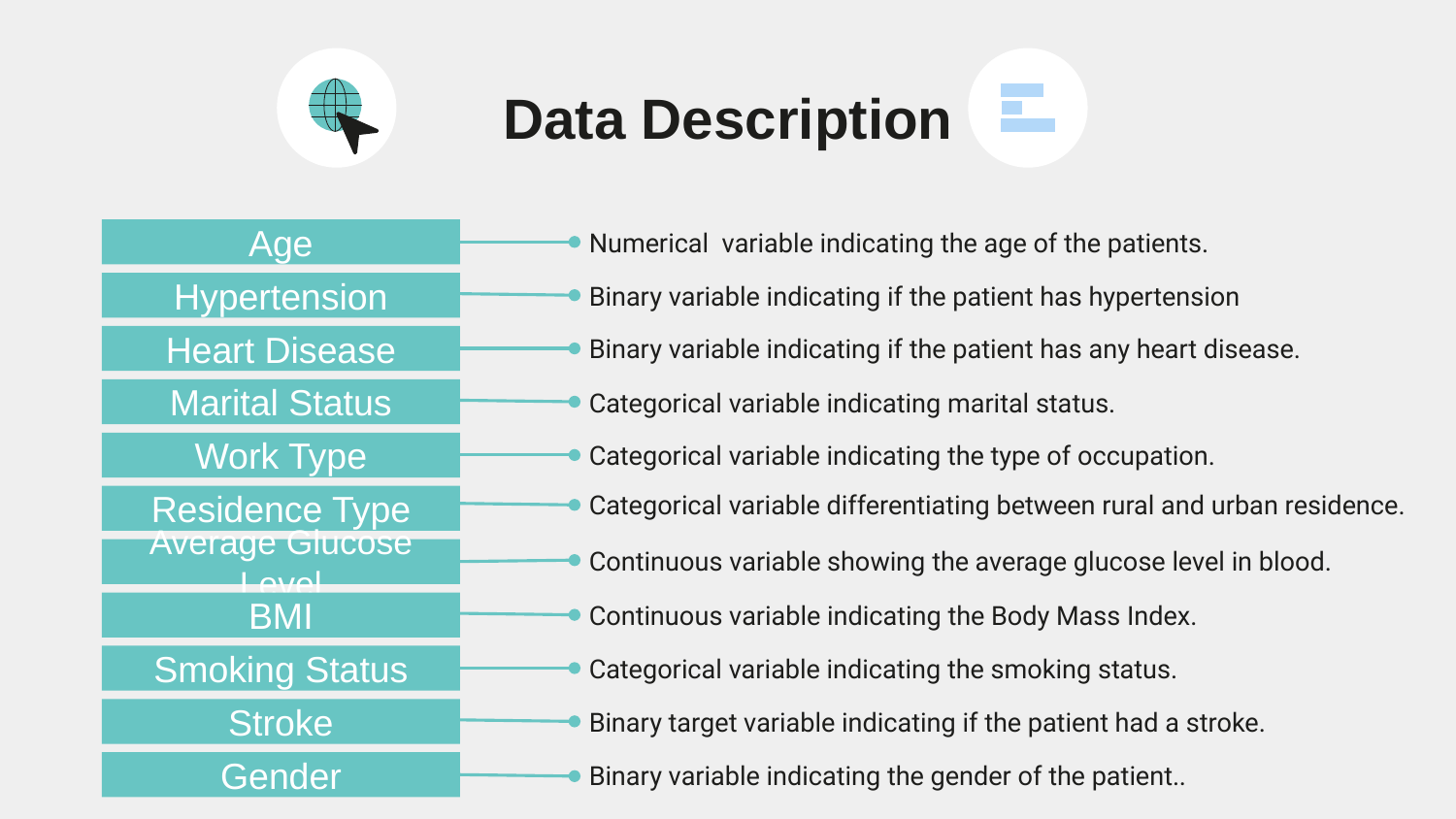

# Data Description
Numerical  variable indicating the age of the patients.
Age
Binary variable indicating if the patient has hypertension
Hypertension
Binary variable indicating if the patient has any heart disease.
Heart Disease
Categorical variable indicating marital status.
Marital Status
Categorical variable indicating the type of occupation.
Work Type
Categorical variable differentiating between rural and urban residence.
Residence Type
Continuous variable showing the average glucose level in blood.
Average Glucose Level
Continuous variable indicating the Body Mass Index.
BMI
Categorical variable indicating the smoking status.
Smoking Status
Binary target variable indicating if the patient had a stroke.
Stroke
Binary variable indicating the gender of the patient..
Gender